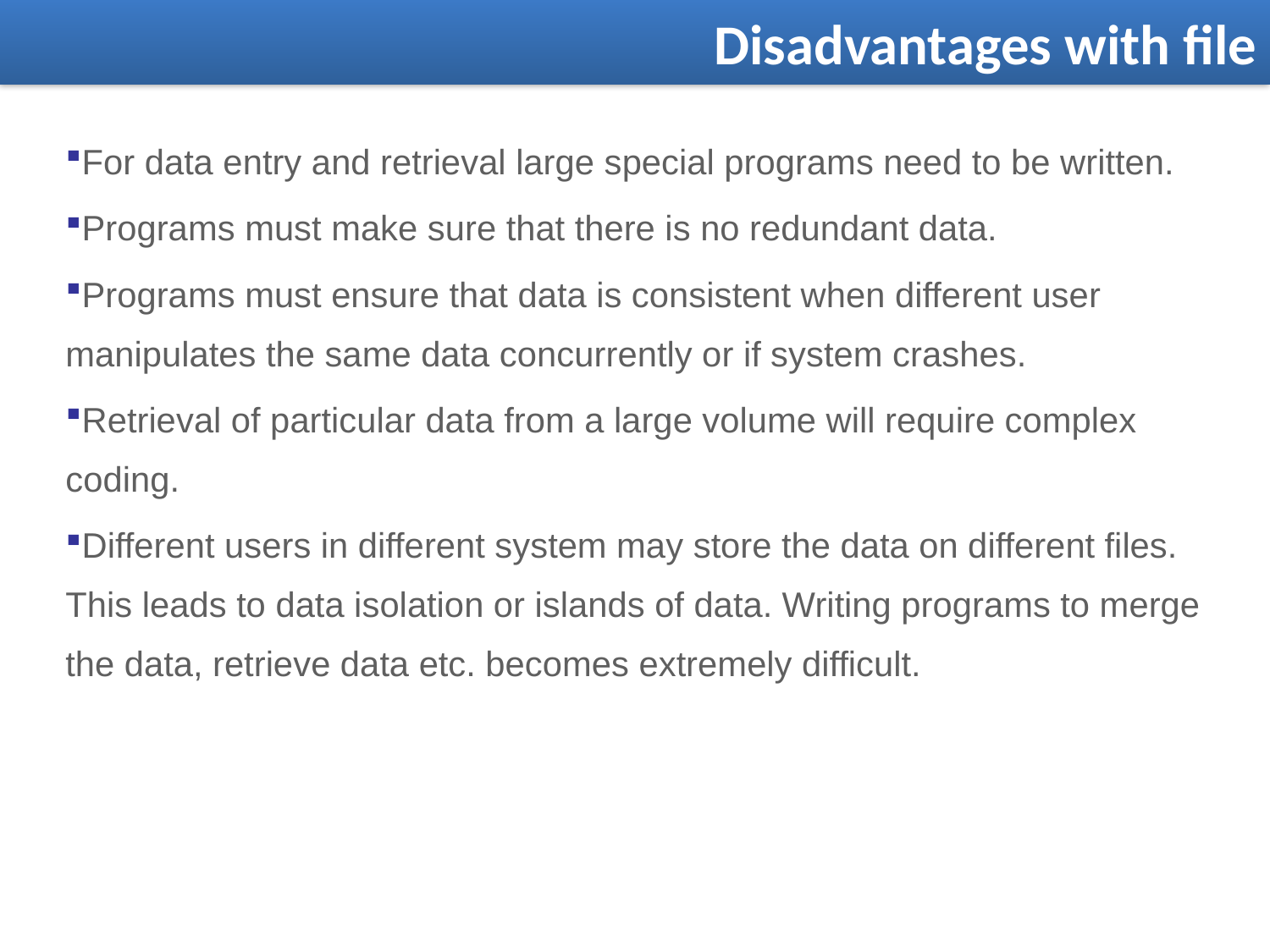

Disadvantages with file
For data entry and retrieval large special programs need to be written.
Programs must make sure that there is no redundant data.
Programs must ensure that data is consistent when different user manipulates the same data concurrently or if system crashes.
Retrieval of particular data from a large volume will require complex coding.
Different users in different system may store the data on different files. This leads to data isolation or islands of data. Writing programs to merge the data, retrieve data etc. becomes extremely difficult.